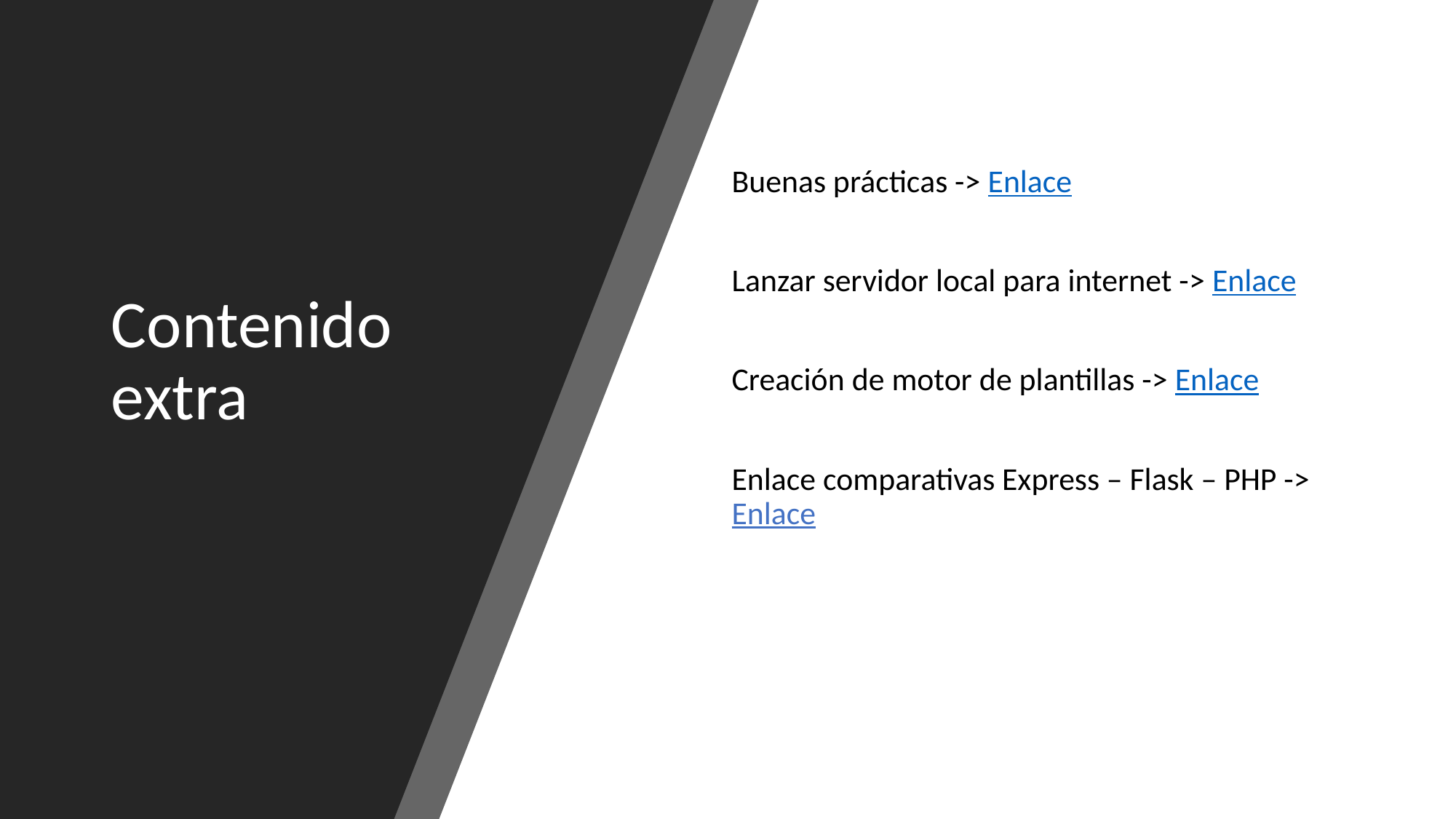

# Contenido extra
Buenas prácticas -> Enlace

Lanzar servidor local para internet -> Enlace

Creación de motor de plantillas -> Enlace

Enlace comparativas Express – Flask – PHP -> Enlace